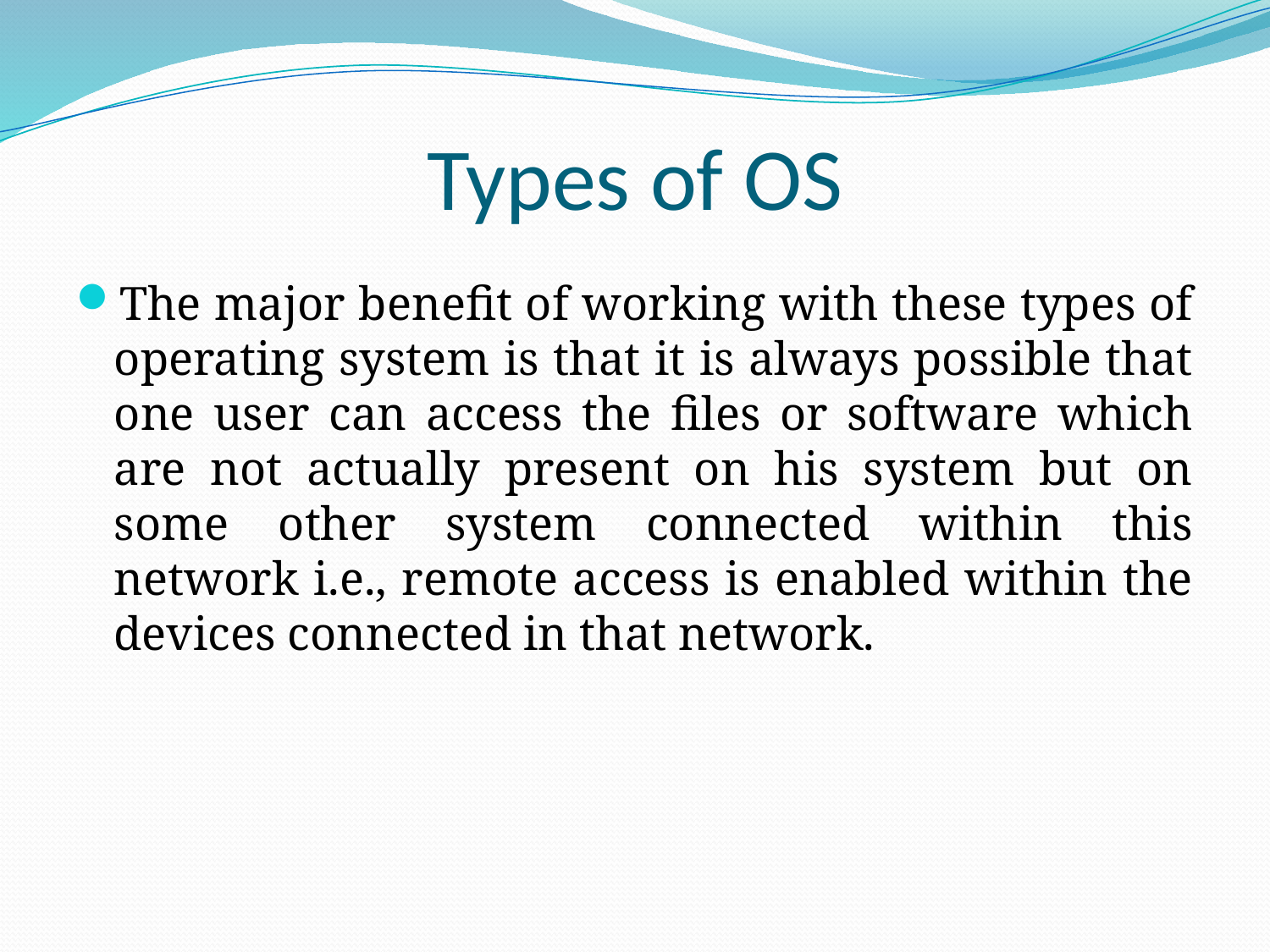

# Types of OS
The major benefit of working with these types of operating system is that it is always possible that one user can access the files or software which are not actually present on his system but on some other system connected within this network i.e., remote access is enabled within the devices connected in that network.